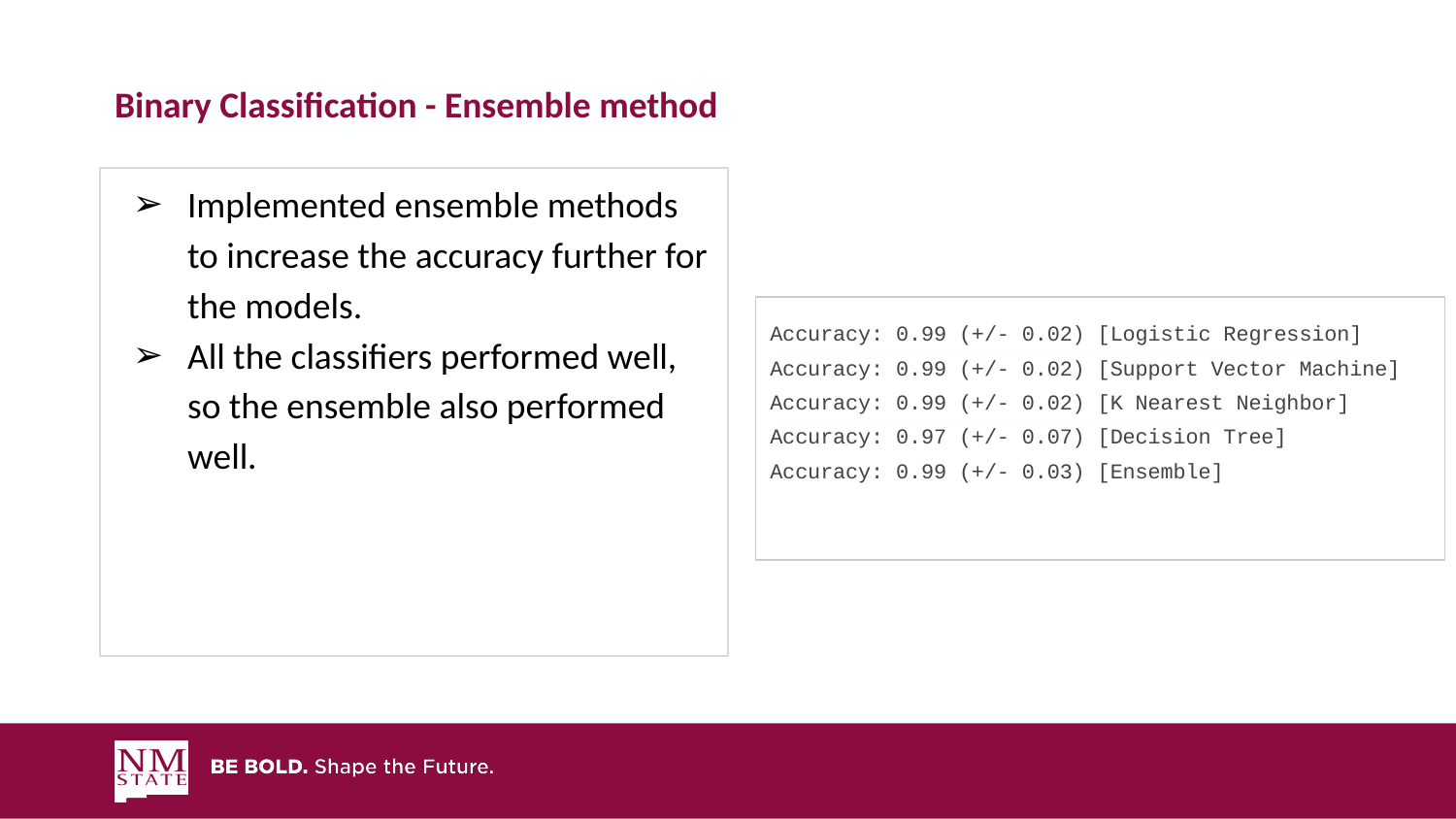

# Binary Classification - Ensemble method
Implemented ensemble methods to increase the accuracy further for the models.
All the classifiers performed well, so the ensemble also performed well.

Accuracy: 0.99 (+/- 0.02) [Logistic Regression]
Accuracy: 0.99 (+/- 0.02) [Support Vector Machine]
Accuracy: 0.99 (+/- 0.02) [K Nearest Neighbor]
Accuracy: 0.97 (+/- 0.07) [Decision Tree]
Accuracy: 0.99 (+/- 0.03) [Ensemble]